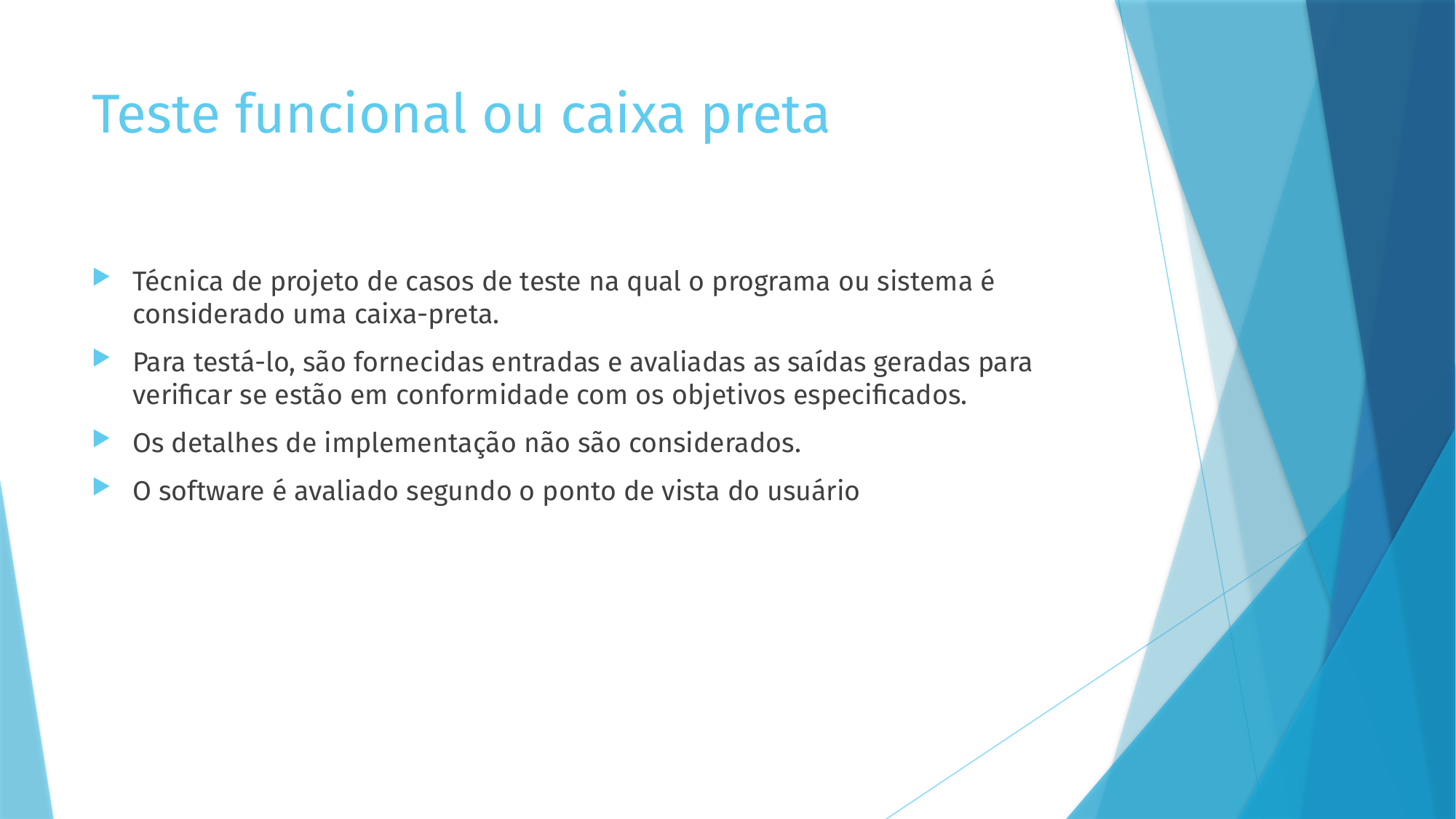

# Teste funcional ou caixa preta
Técnica de projeto de casos de teste na qual o programa ou sistema é considerado uma caixa-preta.
Para testá-lo, são fornecidas entradas e avaliadas as saídas geradas para verificar se estão em conformidade com os objetivos especificados.
Os detalhes de implementação não são considerados.
O software é avaliado segundo o ponto de vista do usuário